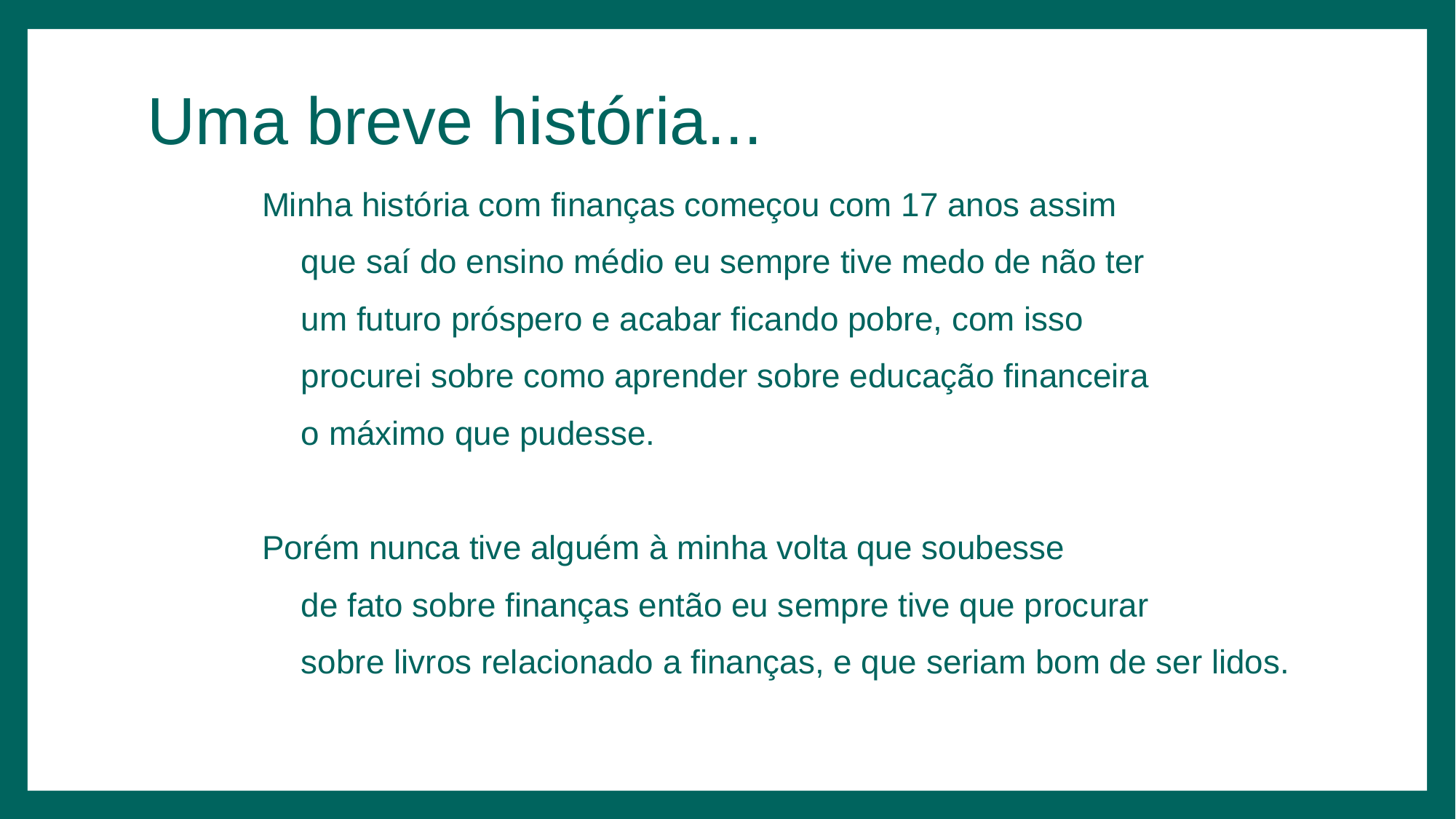

# Uma breve história...
	Minha história com finanças começou com 17 anos assim
                que saí do ensino médio eu sempre tive medo de não ter
                um futuro próspero e acabar ficando pobre, com isso
                procurei sobre como aprender sobre educação financeira
                o máximo que pudesse.

	Porém nunca tive alguém à minha volta que soubesse
                de fato sobre finanças então eu sempre tive que procurar
                sobre livros relacionado a finanças, e que seriam bom de ser lidos.